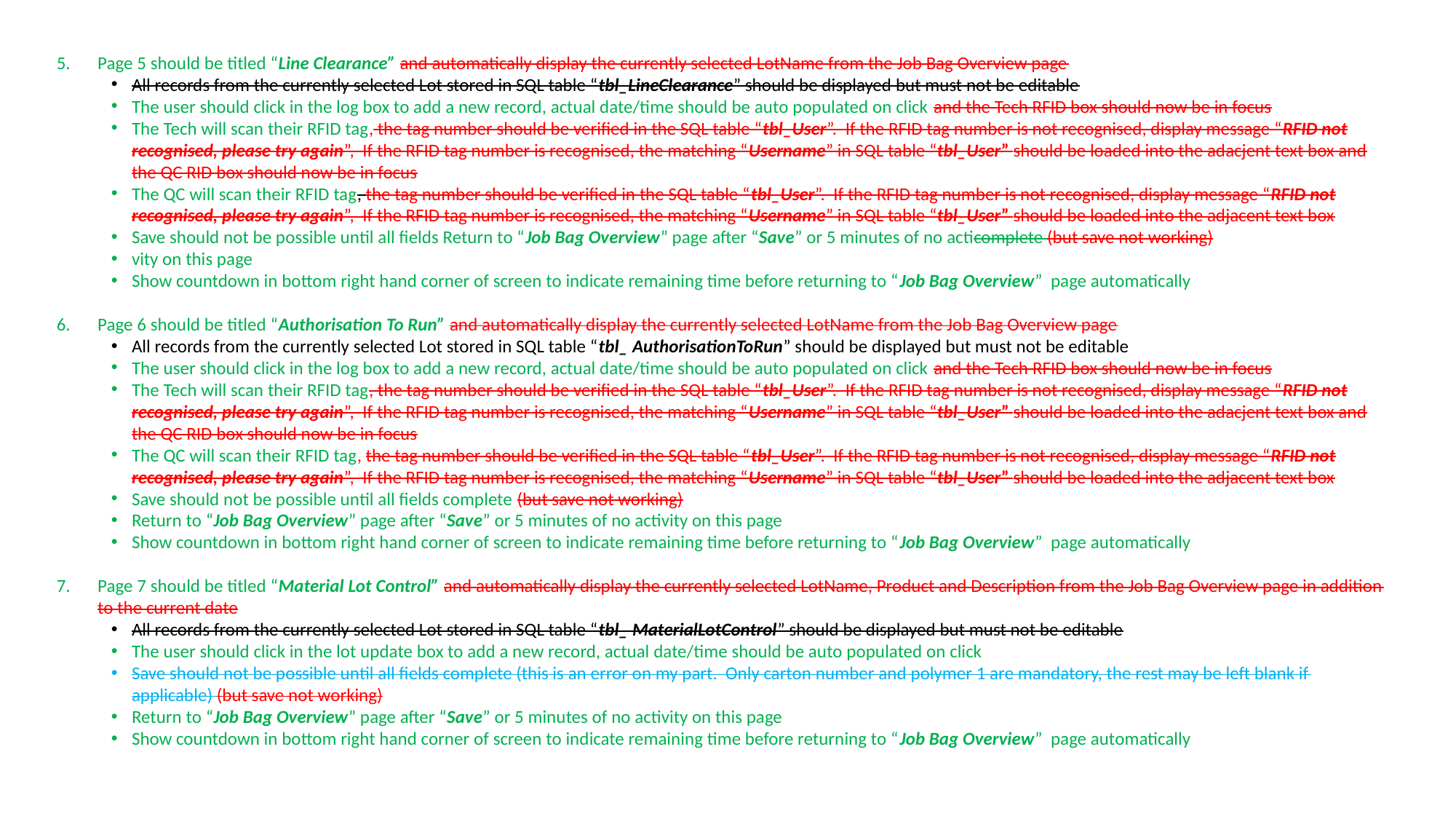

Page 5 should be titled “Line Clearance” and automatically display the currently selected LotName from the Job Bag Overview page
All records from the currently selected Lot stored in SQL table “tbl_LineClearance” should be displayed but must not be editable
The user should click in the log box to add a new record, actual date/time should be auto populated on click and the Tech RFID box should now be in focus
The Tech will scan their RFID tag, the tag number should be verified in the SQL table “tbl_User”.  If the RFID tag number is not recognised, display message “RFID not recognised, please try again”,  If the RFID tag number is recognised, the matching “Username” in SQL table “tbl_User” should be loaded into the adacjent text box and the QC RID box should now be in focus
The QC will scan their RFID tag, the tag number should be verified in the SQL table “tbl_User”.  If the RFID tag number is not recognised, display message “RFID not recognised, please try again”,  If the RFID tag number is recognised, the matching “Username” in SQL table “tbl_User” should be loaded into the adjacent text box
Save should not be possible until all fields Return to “Job Bag Overview” page after “Save” or 5 minutes of no acticomplete (but save not working)
vity on this page
Show countdown in bottom right hand corner of screen to indicate remaining time before returning to “Job Bag Overview”  page automatically

Page 6 should be titled “Authorisation To Run” and automatically display the currently selected LotName from the Job Bag Overview page
All records from the currently selected Lot stored in SQL table “tbl_ AuthorisationToRun” should be displayed but must not be editable
The user should click in the log box to add a new record, actual date/time should be auto populated on click and the Tech RFID box should now be in focus
The Tech will scan their RFID tag, the tag number should be verified in the SQL table “tbl_User”.  If the RFID tag number is not recognised, display message “RFID not recognised, please try again”,  If the RFID tag number is recognised, the matching “Username” in SQL table “tbl_User” should be loaded into the adacjent text box and the QC RID box should now be in focus
The QC will scan their RFID tag, the tag number should be verified in the SQL table “tbl_User”.  If the RFID tag number is not recognised, display message “RFID not recognised, please try again”,  If the RFID tag number is recognised, the matching “Username” in SQL table “tbl_User” should be loaded into the adjacent text box
Save should not be possible until all fields complete (but save not working)
Return to “Job Bag Overview” page after “Save” or 5 minutes of no activity on this page
Show countdown in bottom right hand corner of screen to indicate remaining time before returning to “Job Bag Overview”  page automatically

Page 7 should be titled “Material Lot Control” and automatically display the currently selected LotName, Product and Description from the Job Bag Overview page in addition to the current date
All records from the currently selected Lot stored in SQL table “tbl_ MaterialLotControl” should be displayed but must not be editable
The user should click in the lot update box to add a new record, actual date/time should be auto populated on click
Save should not be possible until all fields complete (this is an error on my part.  Only carton number and polymer 1 are mandatory, the rest may be left blank if applicable) (but save not working)
Return to “Job Bag Overview” page after “Save” or 5 minutes of no activity on this page
Show countdown in bottom right hand corner of screen to indicate remaining time before returning to “Job Bag Overview”  page automatically